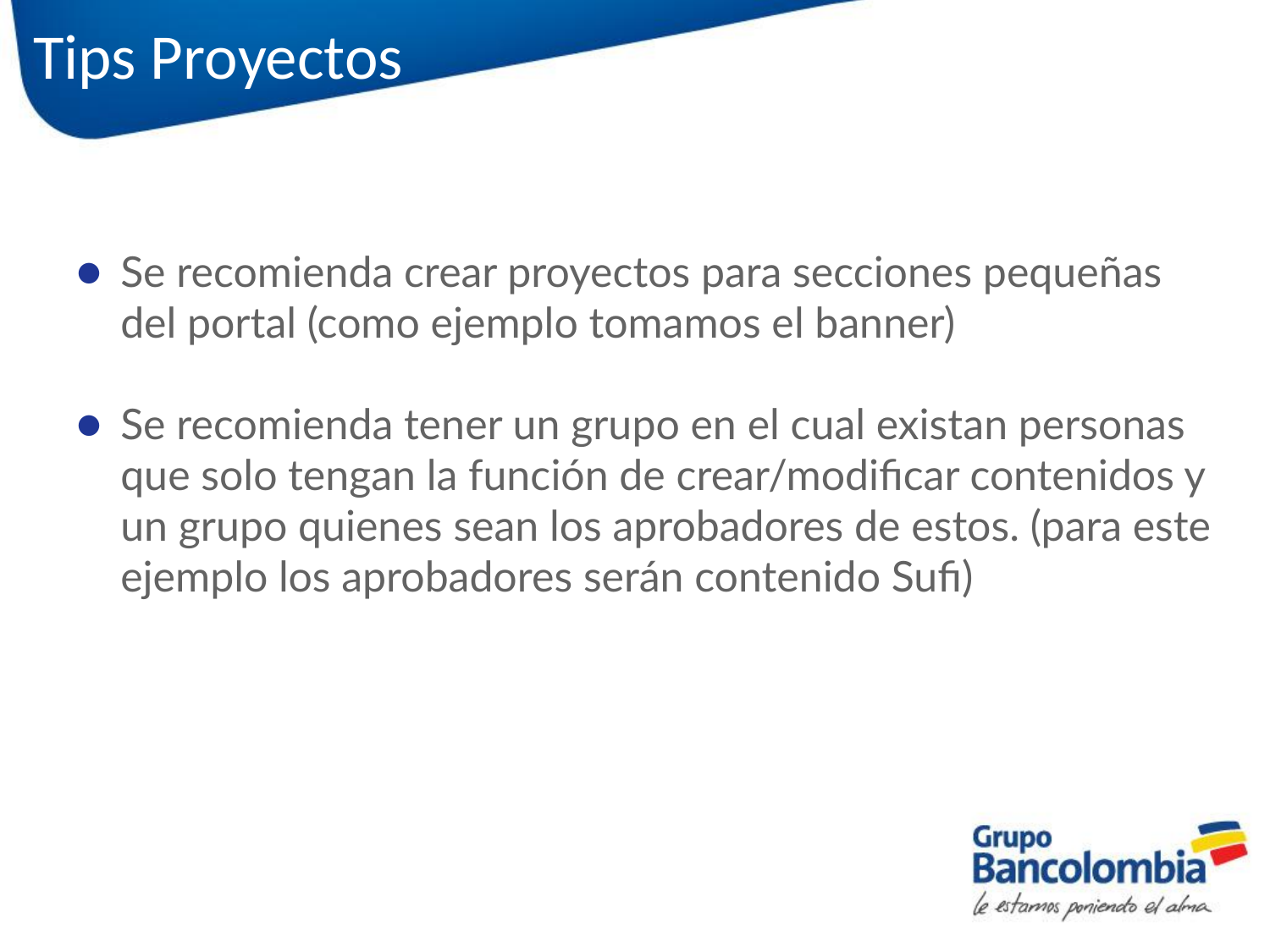

# Tips Proyectos
Se recomienda crear proyectos para secciones pequeñas del portal (como ejemplo tomamos el banner)

Se recomienda tener un grupo en el cual existan personas que solo tengan la función de crear/modificar contenidos y un grupo quienes sean los aprobadores de estos. (para este ejemplo los aprobadores serán contenido Sufi)